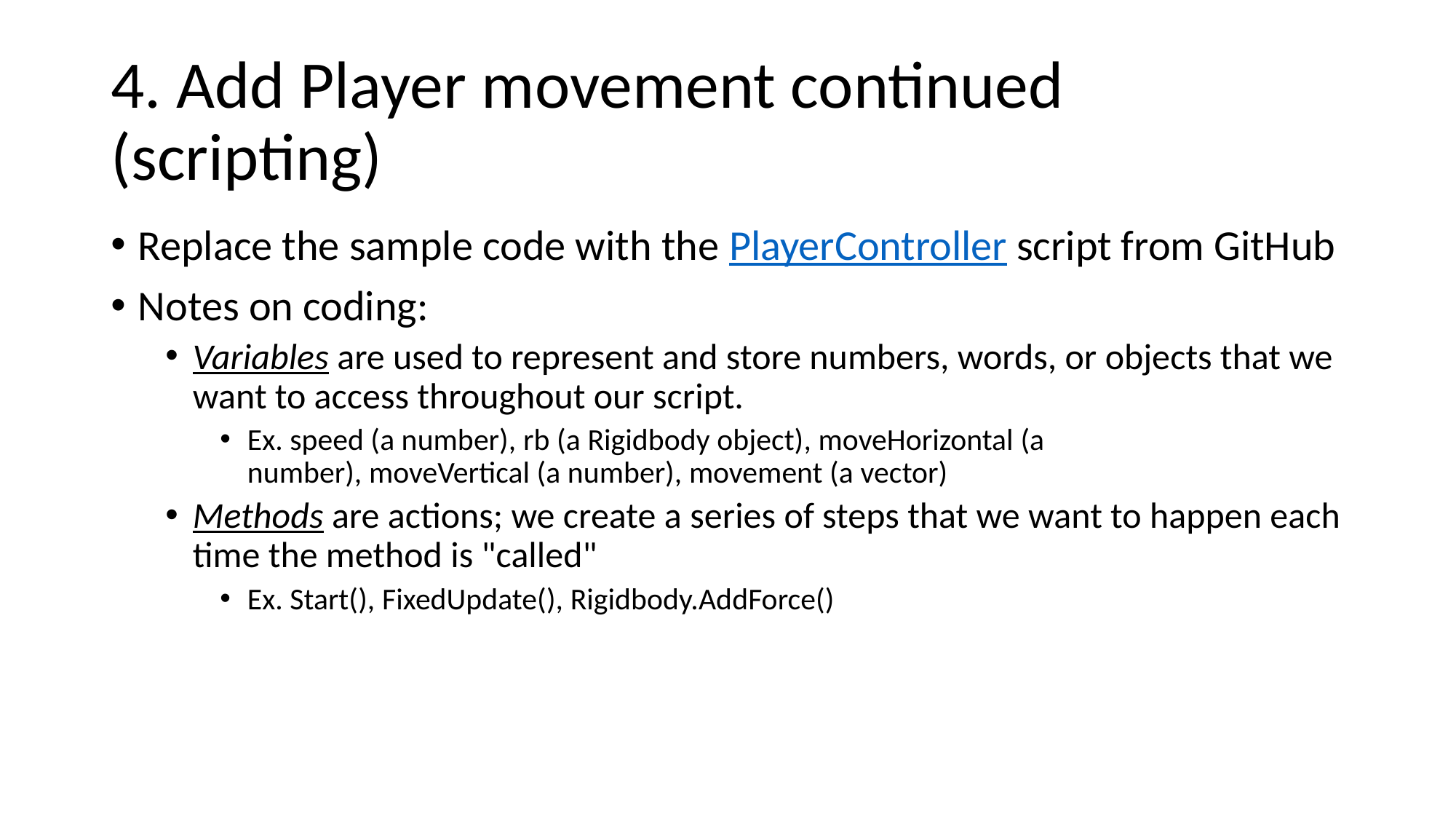

# 4. Add Player movement continued (scripting)
Replace the sample code with the PlayerController script from GitHub
Notes on coding:
Variables are used to represent and store numbers, words, or objects that we want to access throughout our script.
Ex. speed (a number), rb (a Rigidbody object), moveHorizontal (a number), moveVertical (a number), movement (a vector)
Methods are actions; we create a series of steps that we want to happen each time the method is "called"
Ex. Start(), FixedUpdate(), Rigidbody.AddForce()